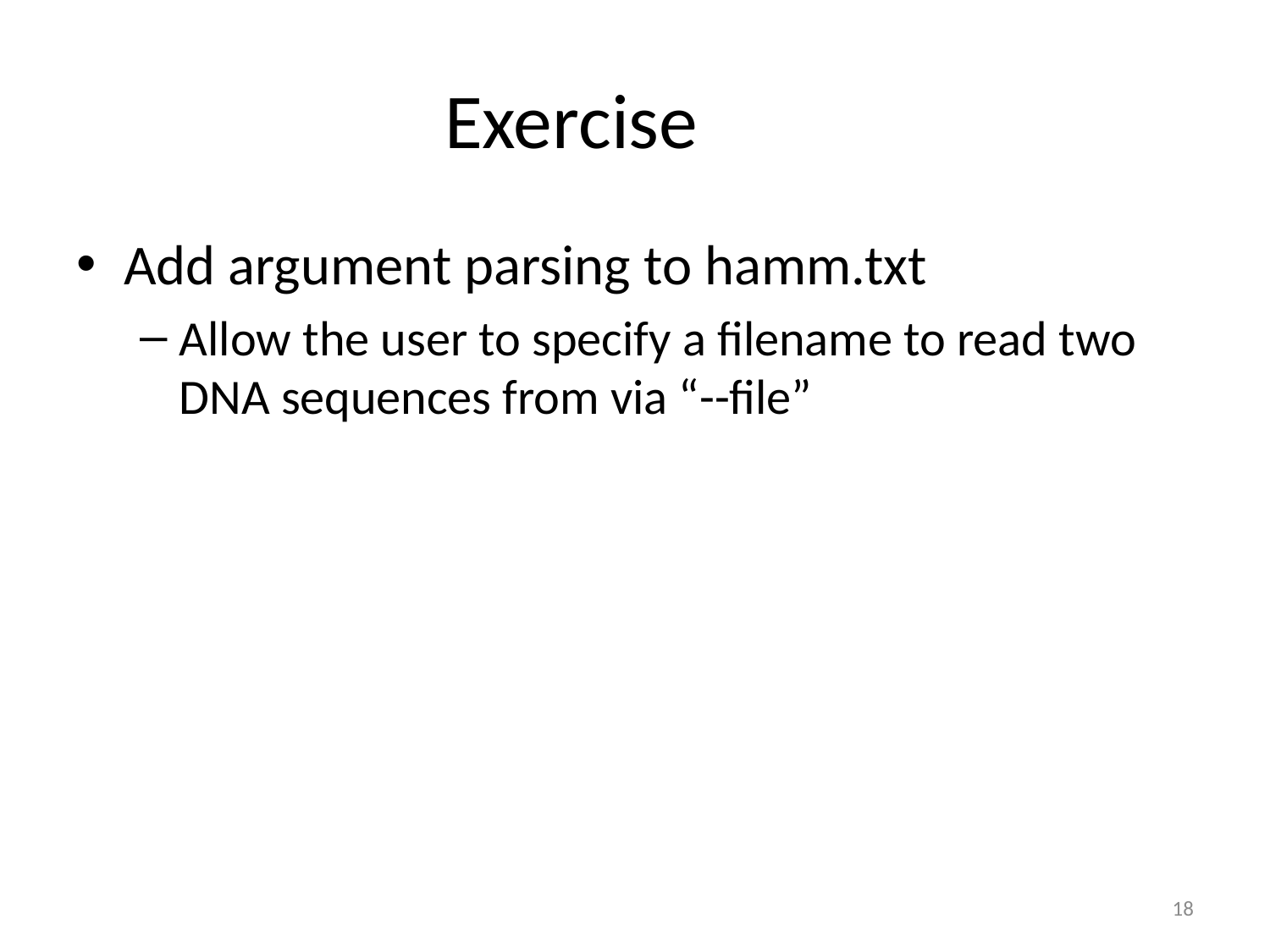

# Exercise
Add argument parsing to hamm.txt
Allow the user to specify a filename to read two DNA sequences from via “--file”
18